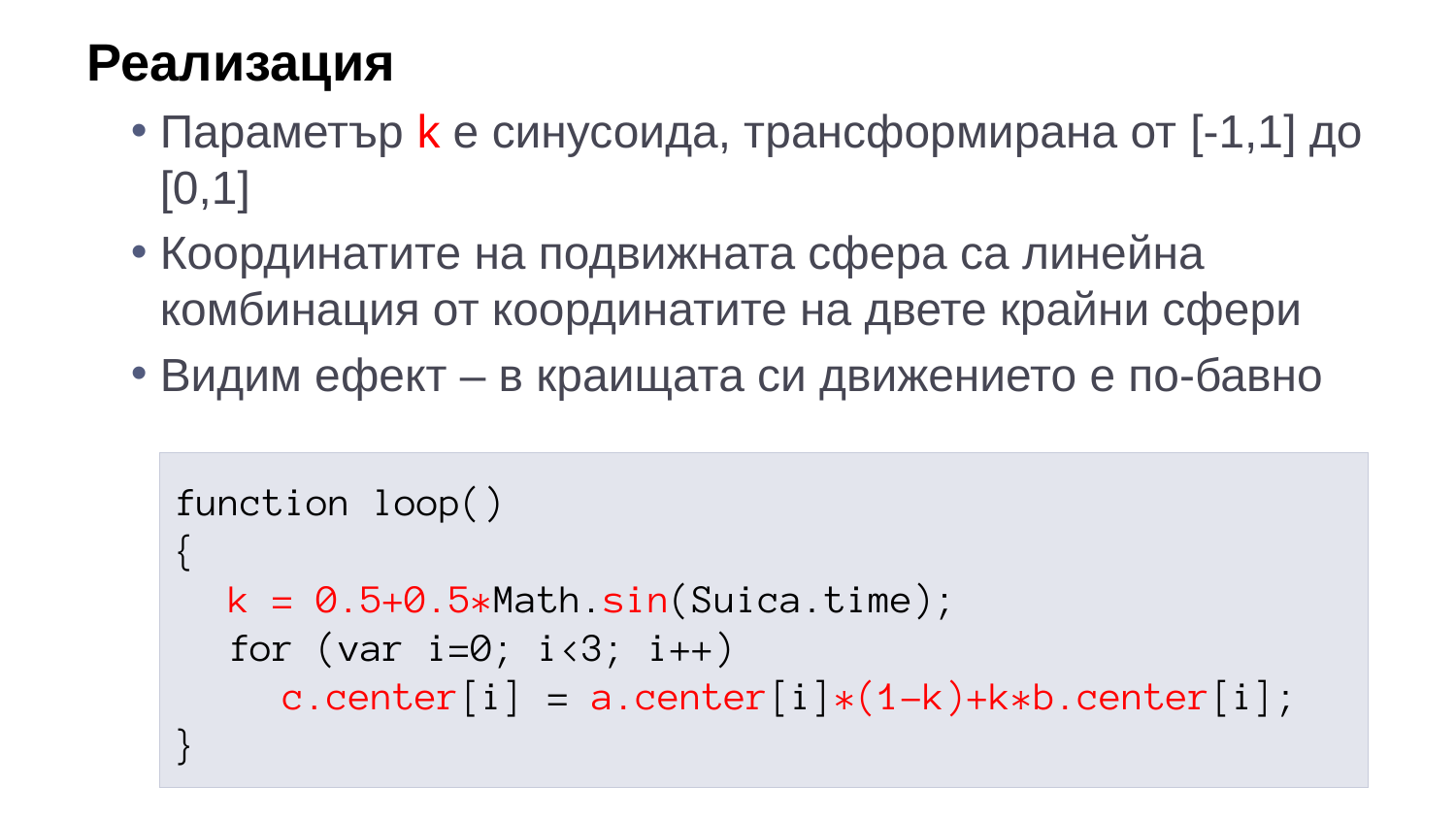

Реализация
Параметър k е синусоида, трансформирана от [-1,1] до [0,1]
Координатите на подвижната сфера са линейна комбинация от координатите на двете крайни сфери
Видим ефект – в краищата си движението е по-бавно
function loop()
{
	k = 0.5+0.5*Math.sin(Suica.time);
	for (var i=0; i<3; i++)
		c.center[i] = a.center[i]*(1-k)+k*b.center[i];
}